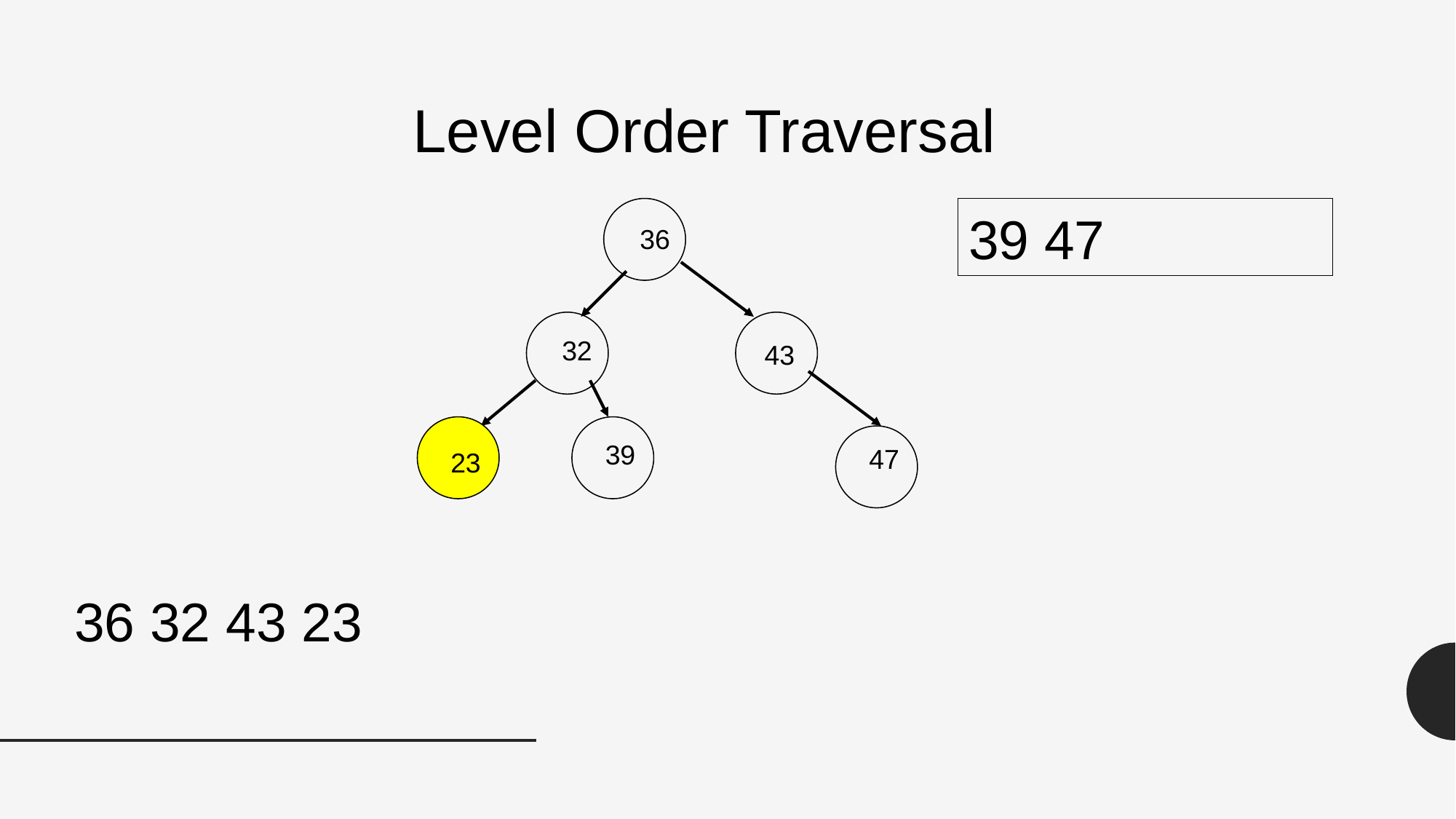

Level Order Traversal

39 47
36

32
43

39
47
23
36 32 43 23